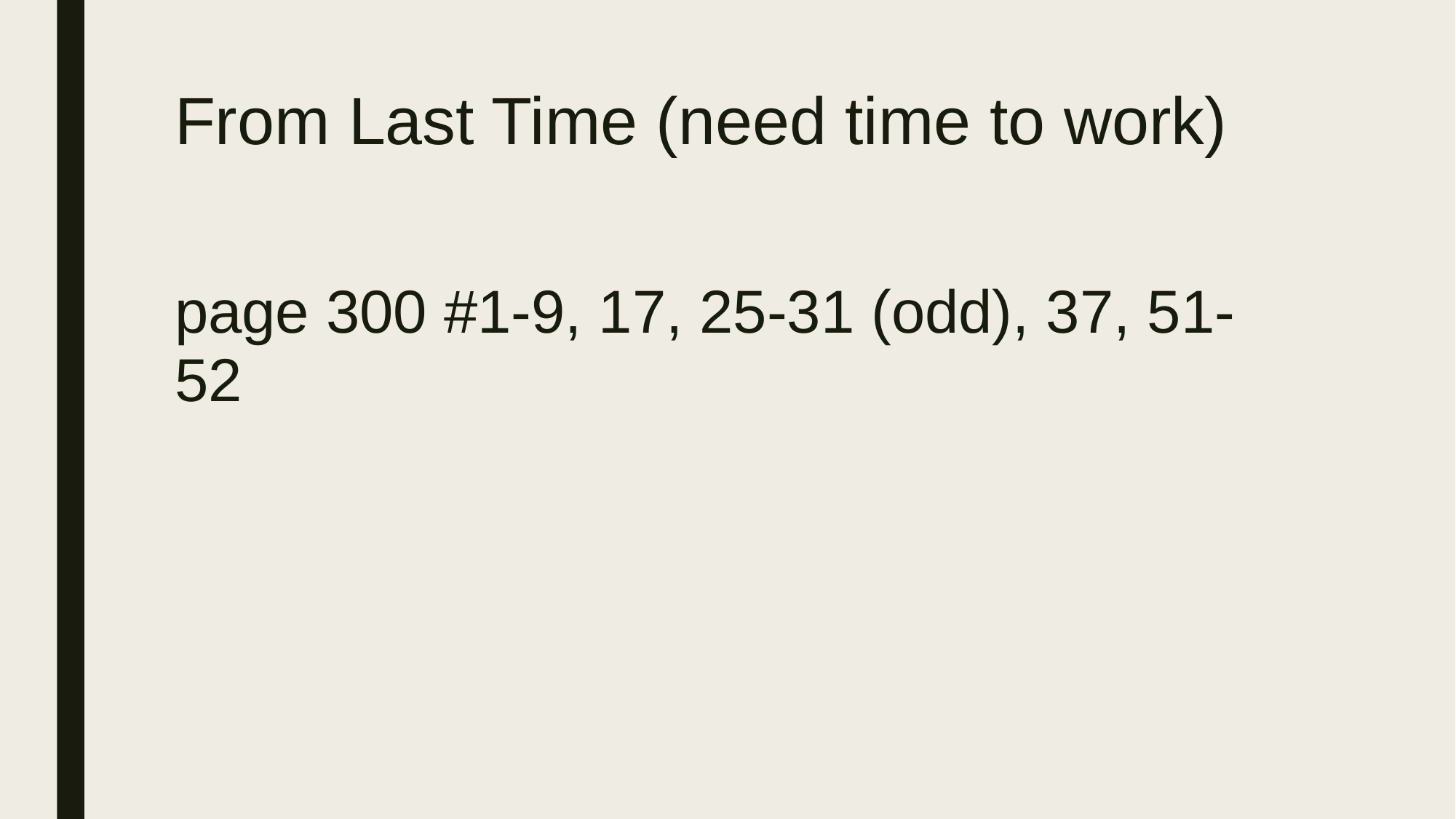

# From Last Time (need time to work)
page 300 #1-9, 17, 25-31 (odd), 37, 51-52